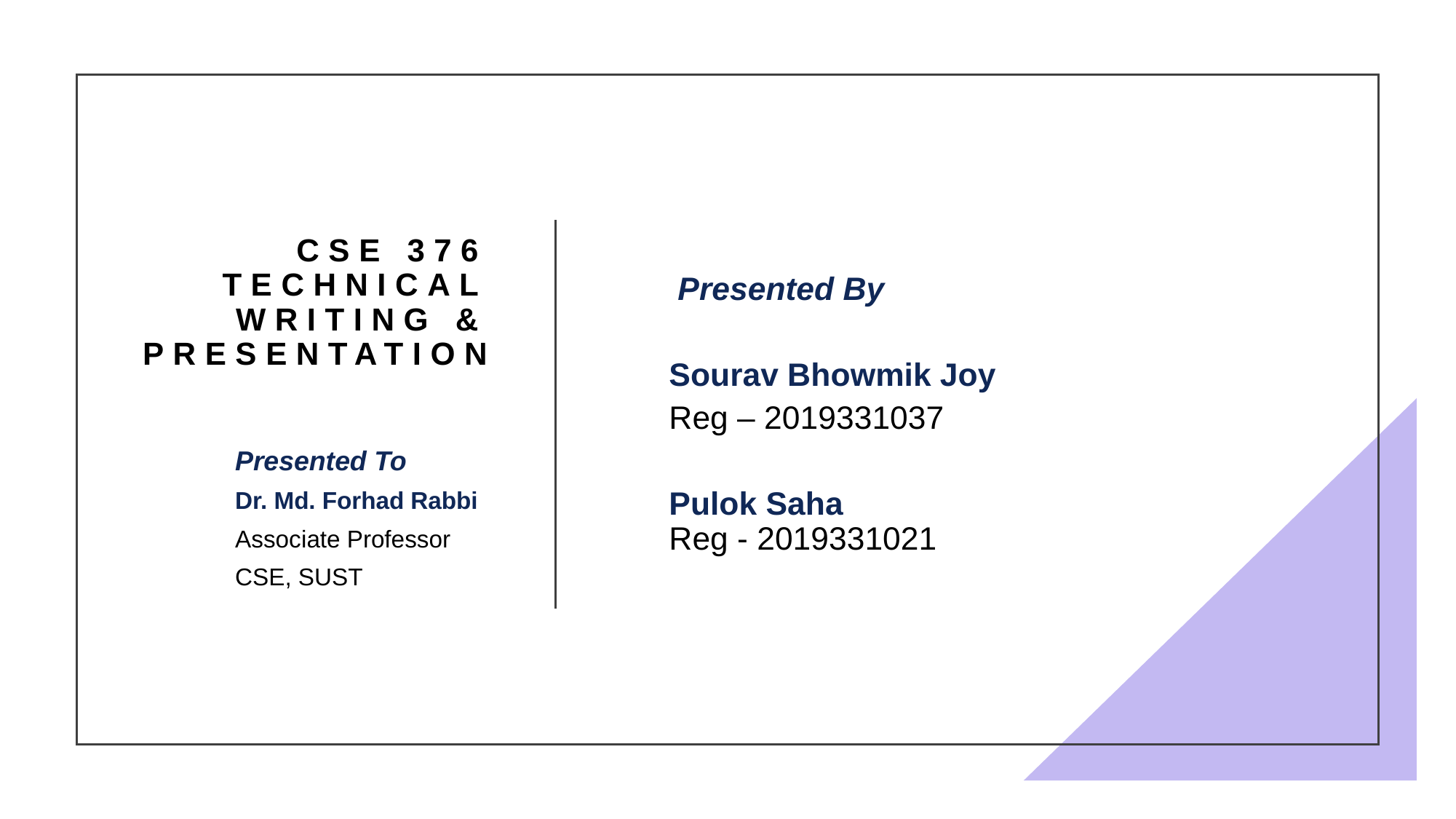

# CSE 376 Technical writing & presentation
 Presented By

Sourav Bhowmik Joy
Reg – 2019331037

Pulok Saha
Reg - 2019331021
                        Presented To
Presented To
Dr. Md. Forhad Rabbi
Associate Professor
CSE, SUST
Assoicate Professor